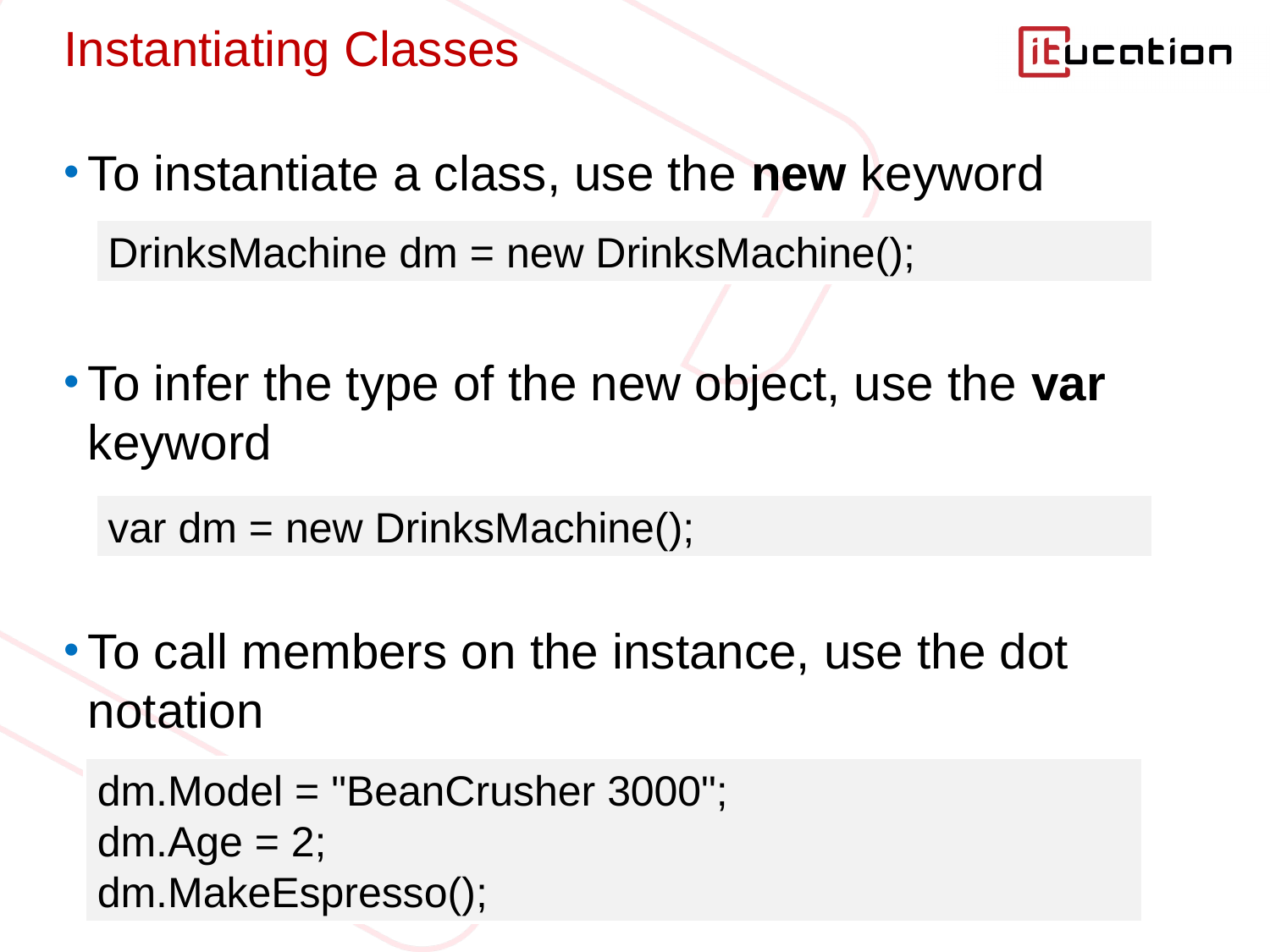

# Instantiating Classes
To instantiate a class, use the new keyword

To infer the type of the new object, use the var keyword

To call members on the instance, use the dot notation
DrinksMachine dm = new DrinksMachine();
var dm = new DrinksMachine();
dm.Model = "BeanCrusher 3000";
dm.Age = 2;
dm.MakeEspresso();